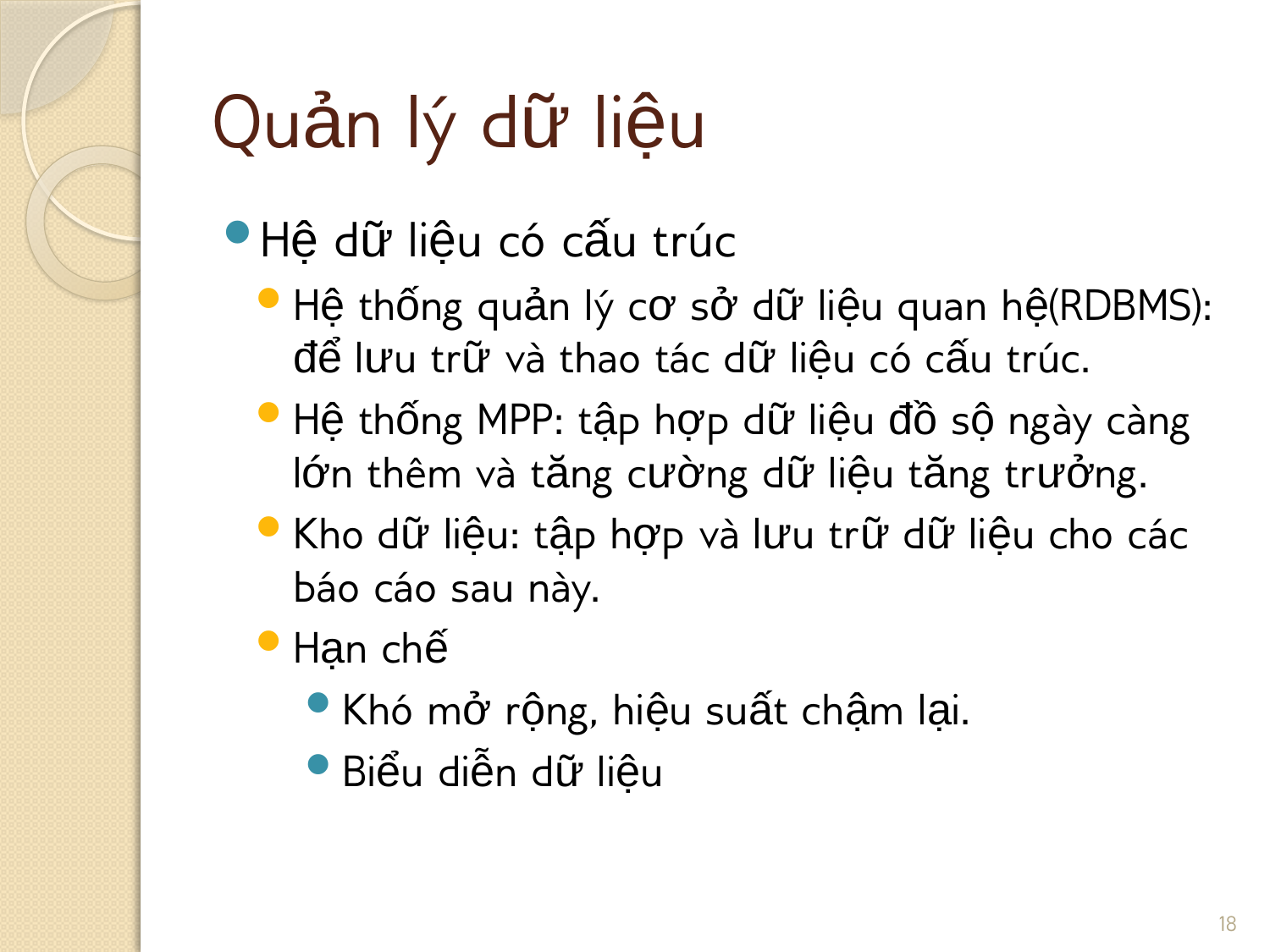

# Quản lý dữ liệu
Hệ dữ liệu có cấu trúc
Hệ thống quản lý cơ sở dữ liệu quan hệ(RDBMS): để lưu trữ và thao tác dữ liệu có cấu trúc.
Hệ thống MPP: tập hợp dữ liệu đồ sộ ngày càng lớn thêm và tăng cường dữ liệu tăng trưởng.
Kho dữ liệu: tập hợp và lưu trữ dữ liệu cho các báo cáo sau này.
Hạn chế
Khó mở rộng, hiệu suất chậm lại.
Biểu diễn dữ liệu
18